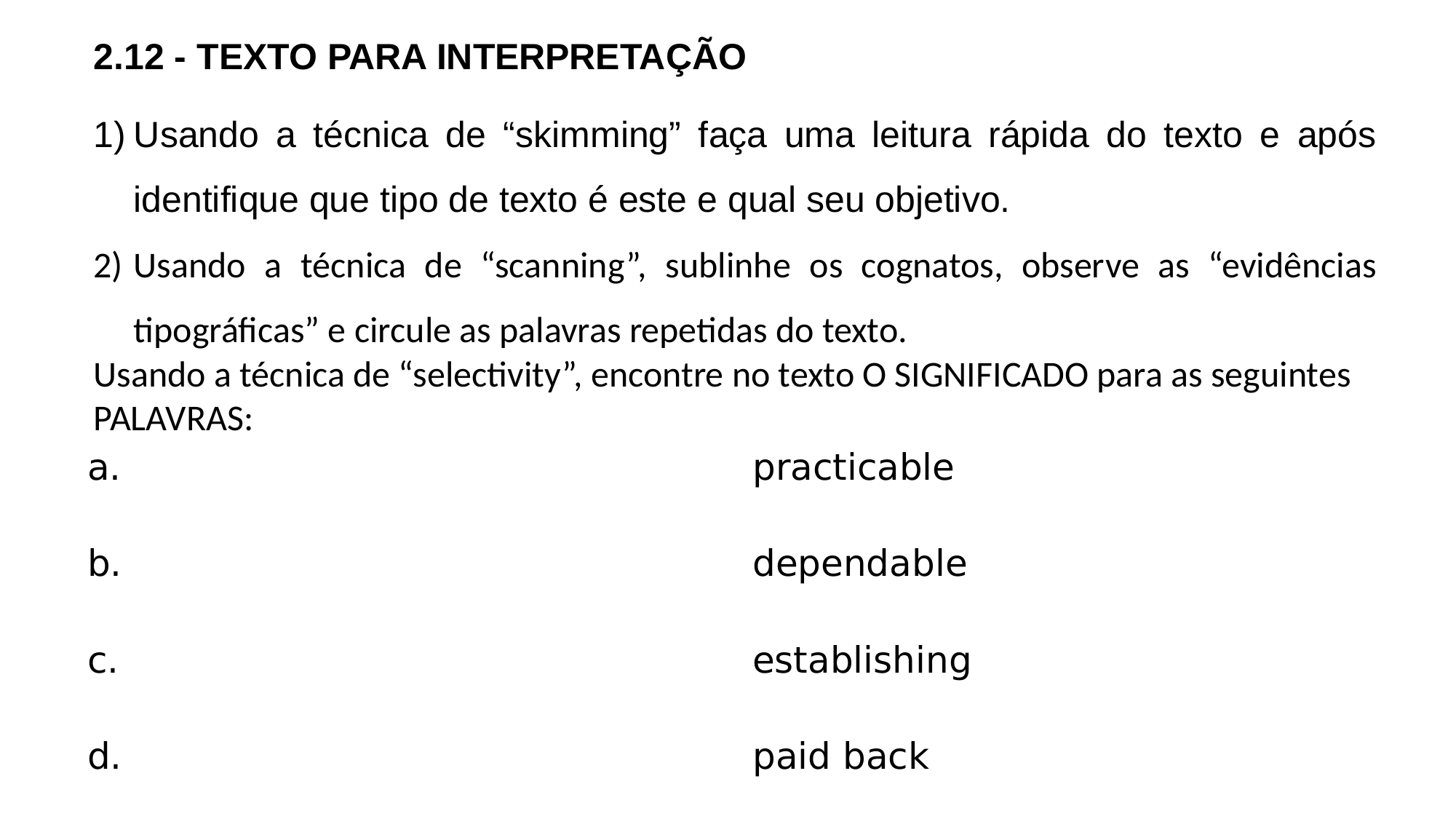

2.12 - TEXTO PARA INTERPRETAÇÃO
Usando a técnica de “skimming” faça uma leitura rápida do texto e após identifique que tipo de texto é este e qual seu objetivo.
Usando a técnica de “scanning”, sublinhe os cognatos, observe as “evidências tipográficas” e circule as palavras repetidas do texto.
Usando a técnica de “selectivity”, encontre no texto O SIGNIFICADO para as seguintes PALAVRAS:

| a. | practicable |
| --- | --- |
| b. | dependable |
| c. | establishing |
| d. | paid back |
|  |  |
|  |  |